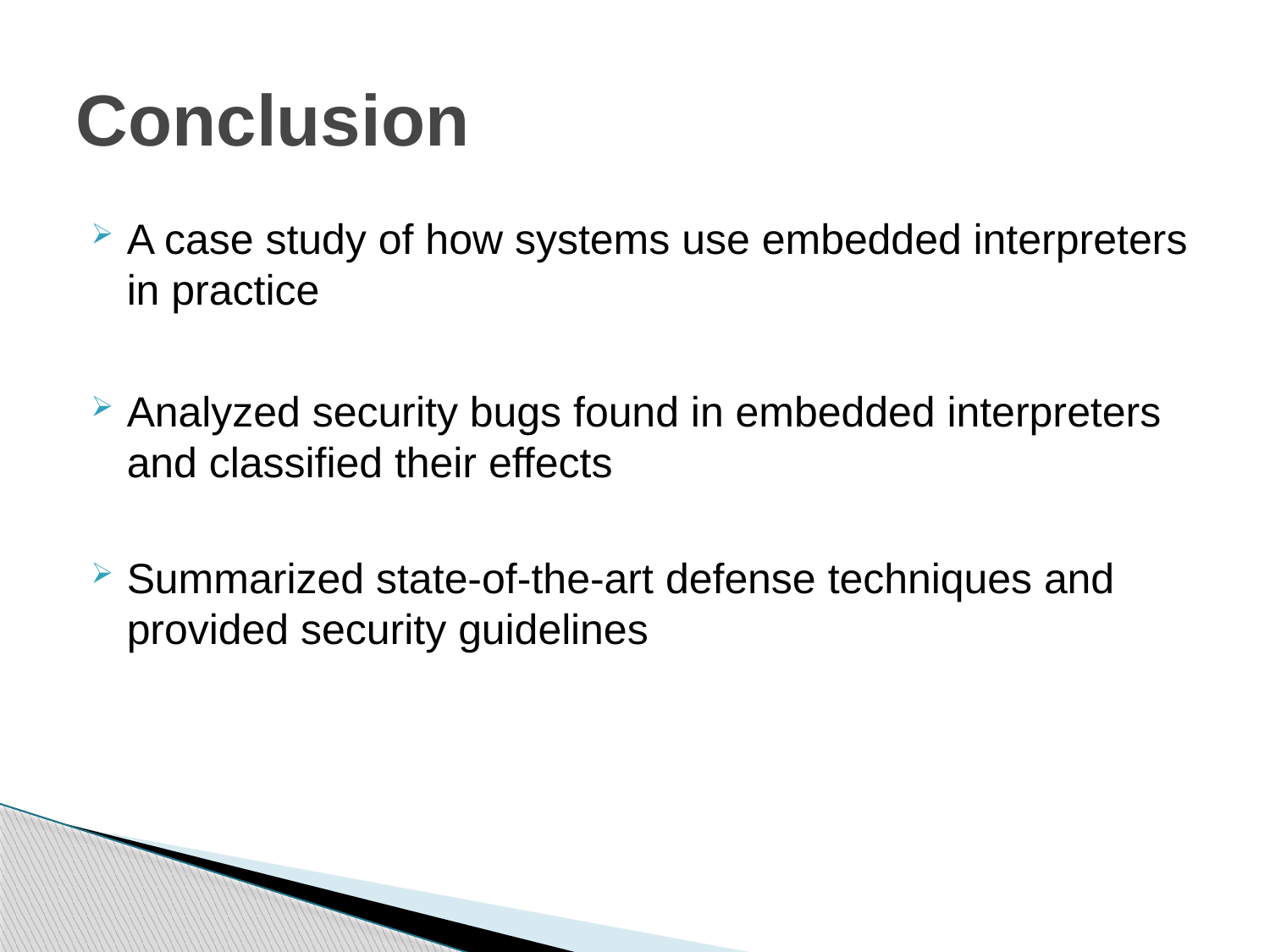

# Conclusion
A case study of how systems use embedded interpreters in practice

Analyzed security bugs found in embedded interpreters and classified their effects

Summarized state-of-the-art defense techniques and provided security guidelines